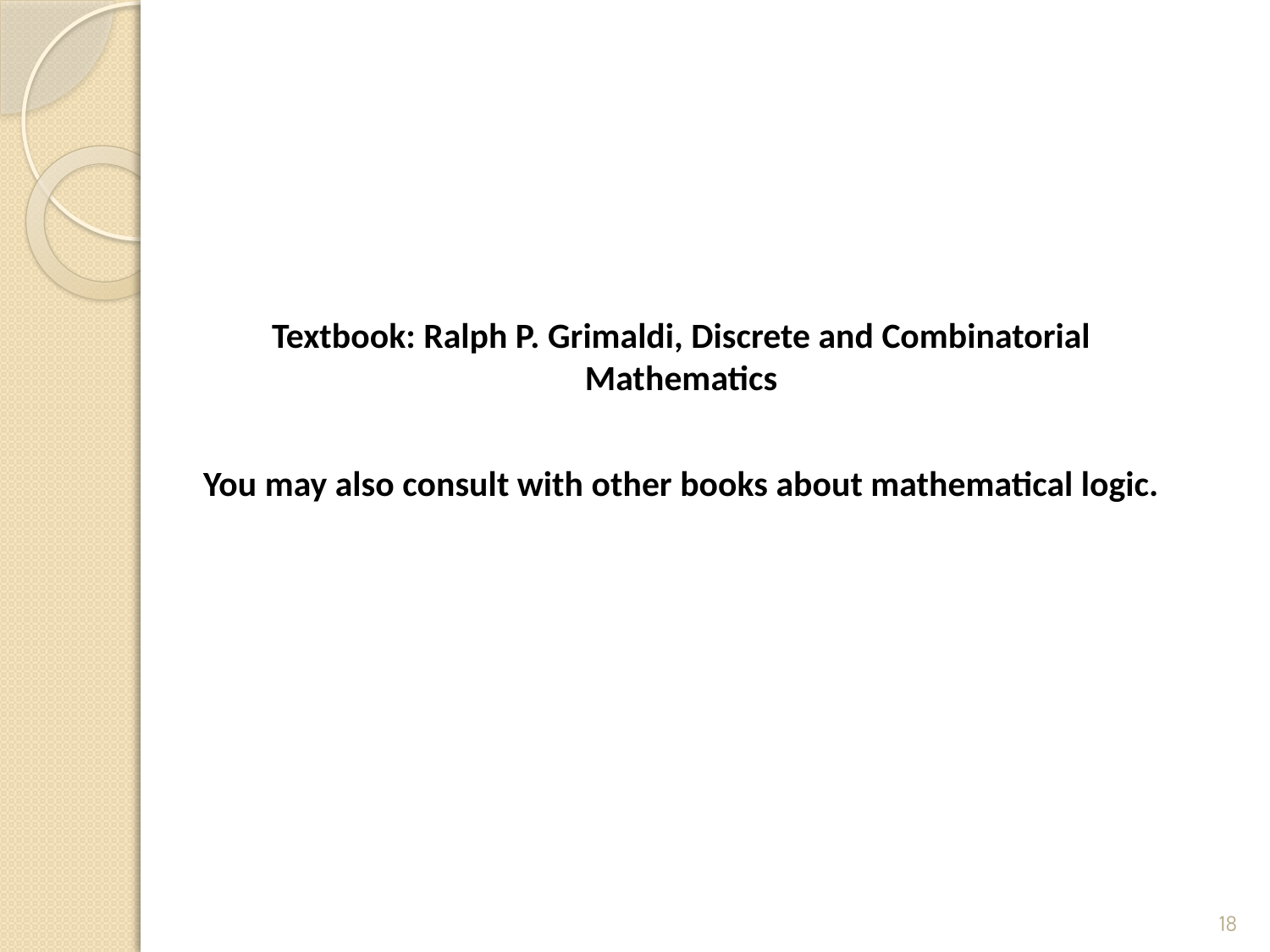

Textbook: Ralph P. Grimaldi, Discrete and Combinatorial Mathematics

You may also consult with other books about mathematical logic.

18